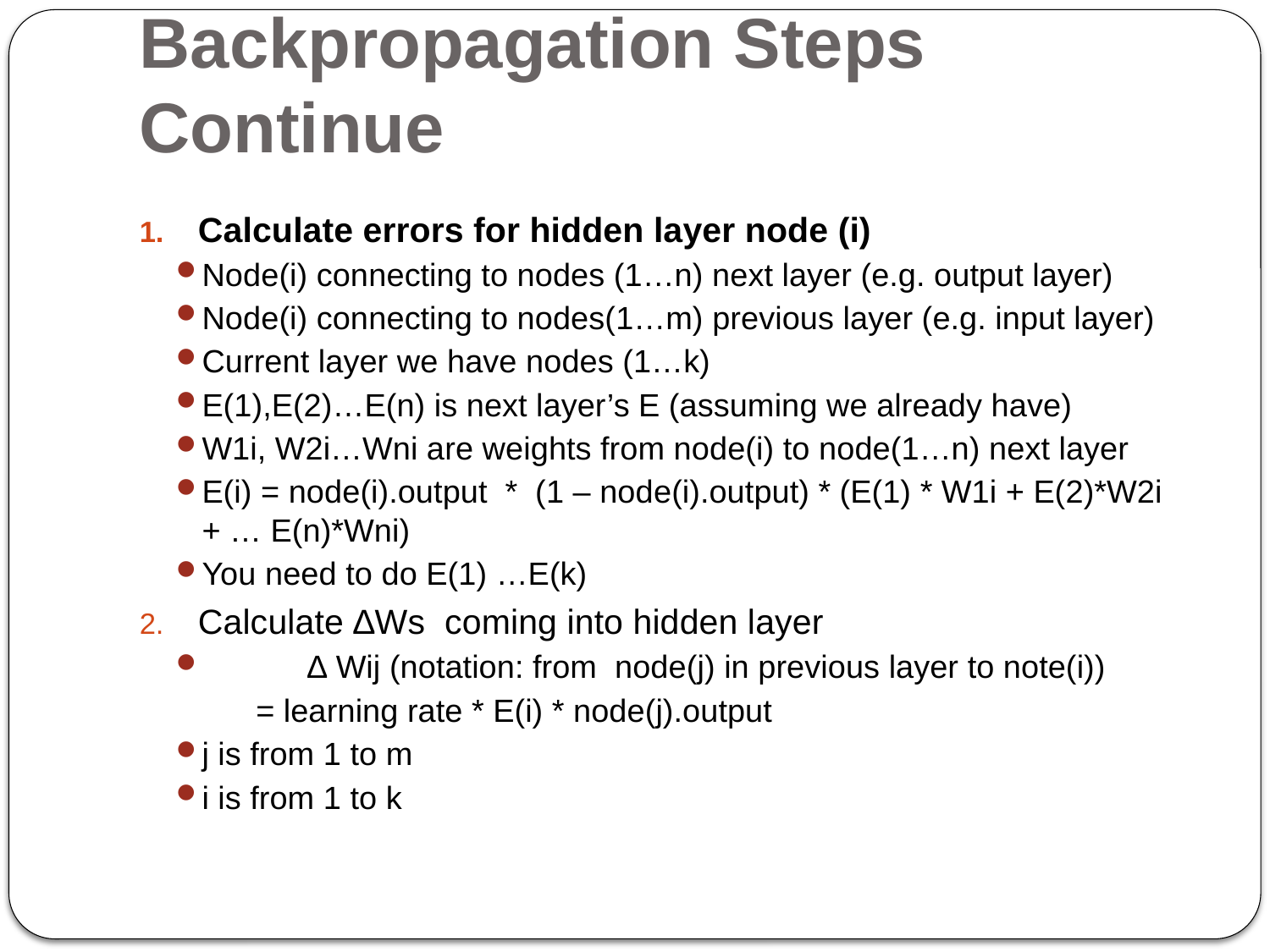

# Backpropagation Steps Continue
Calculate errors for hidden layer node (i)
Node(i) connecting to nodes (1…n) next layer (e.g. output layer)
Node(i) connecting to nodes(1…m) previous layer (e.g. input layer)
Current layer we have nodes (1…k)
E(1),E(2)…E(n) is next layer’s E (assuming we already have)
W1i, W2i…Wni are weights from node(i) to node(1…n) next layer
E(i) = node(i).output  *  (1 – node(i).output) * (E(1) * W1i + E(2)*W2i  + … E(n)*Wni)
You need to do E(1) …E(k)
Calculate ∆Ws  coming into hidden layer
	 ∆ Wij (notation: from  node(j) in previous layer to note(i))
         = learning rate * E(i) * node(j).output
j is from 1 to m
i is from 1 to k